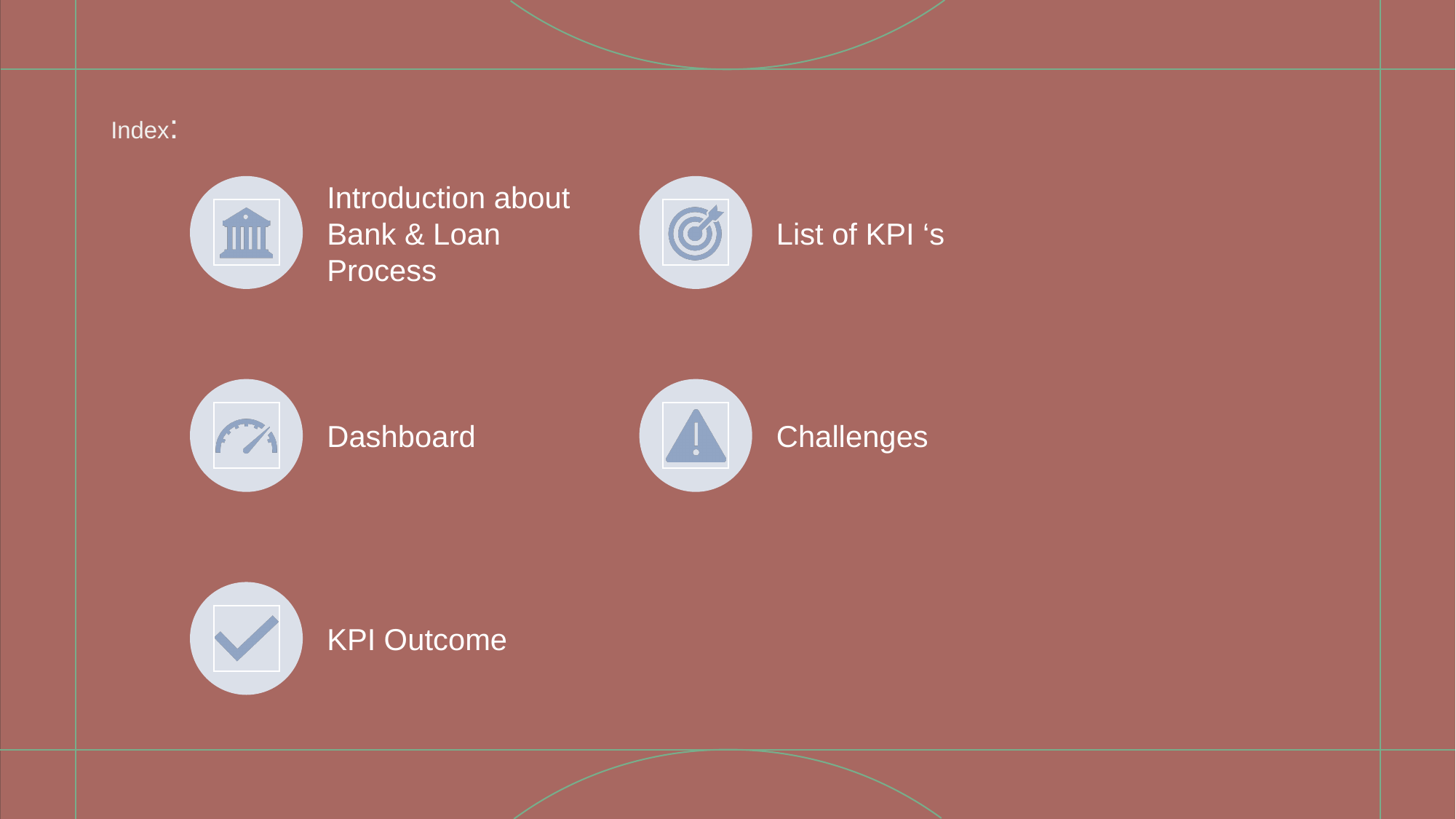

# Index:
Introduction about Bank & Loan Process
List of KPI ‘s
Dashboard
Challenges
KPI Outcome